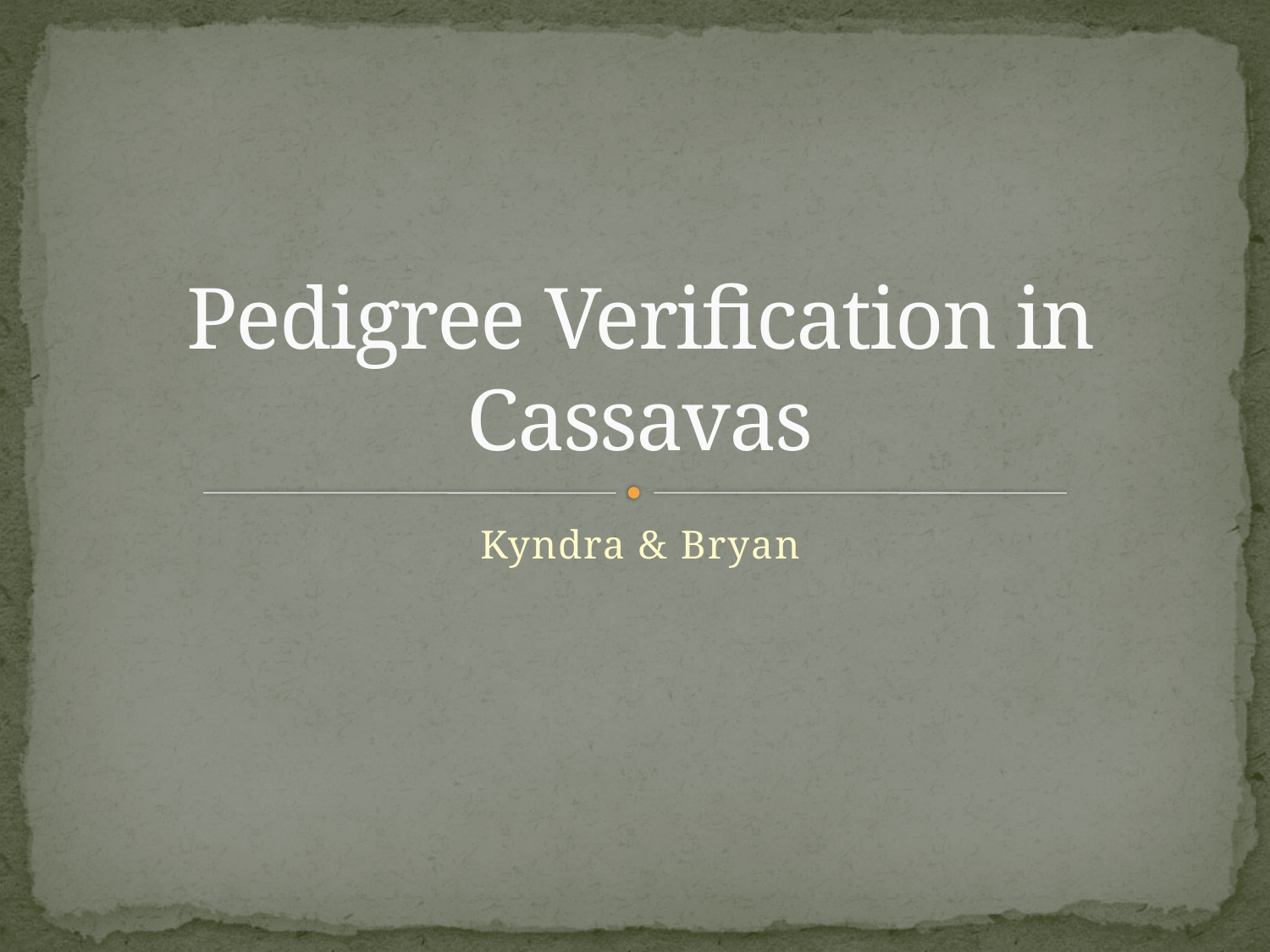

# Pedigree Verification in Cassavas
Kyndra & Bryan